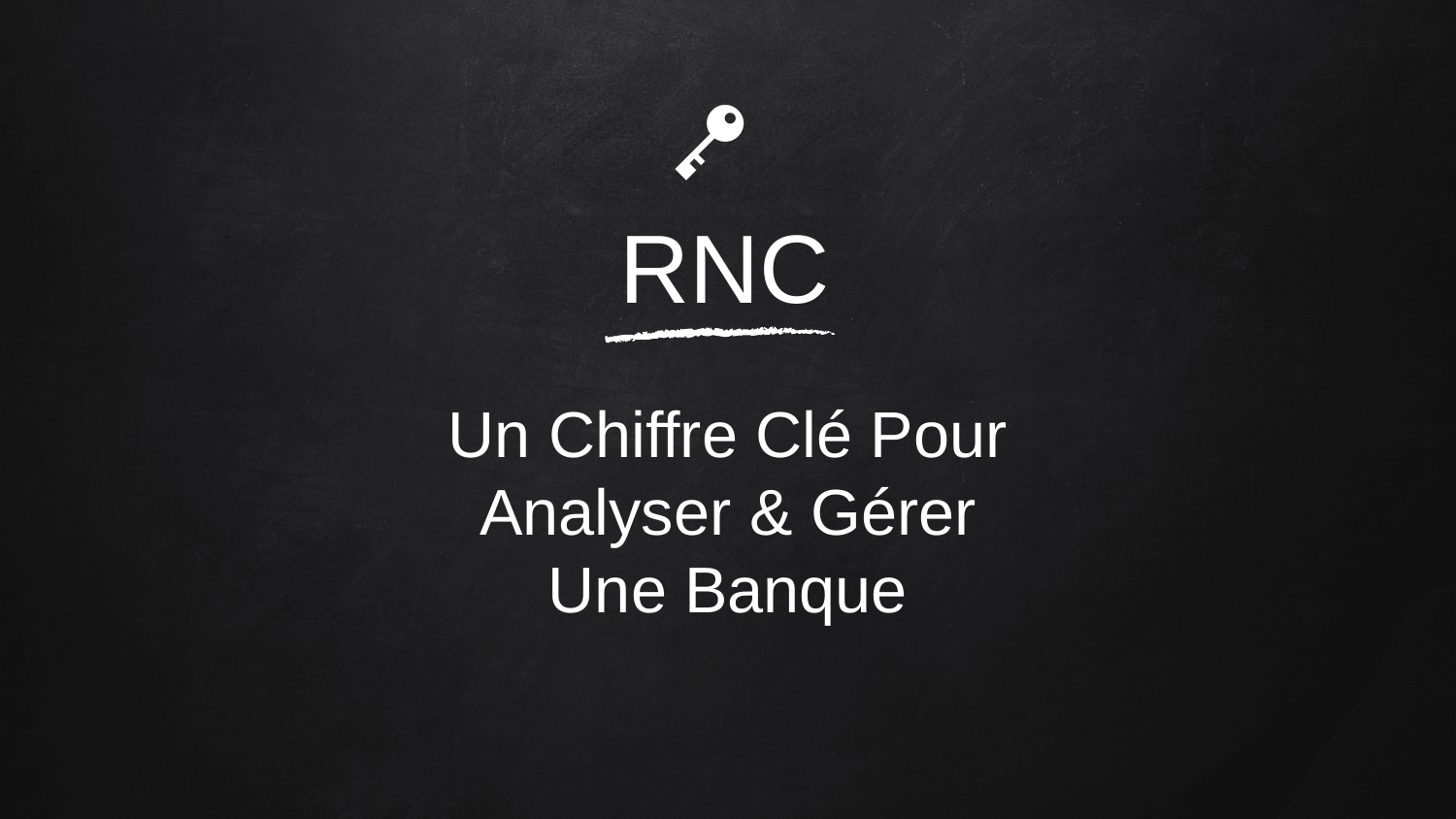

🔑
RNC

Un Chiffre Clé Pour
Analyser & Gérer
Une Banque